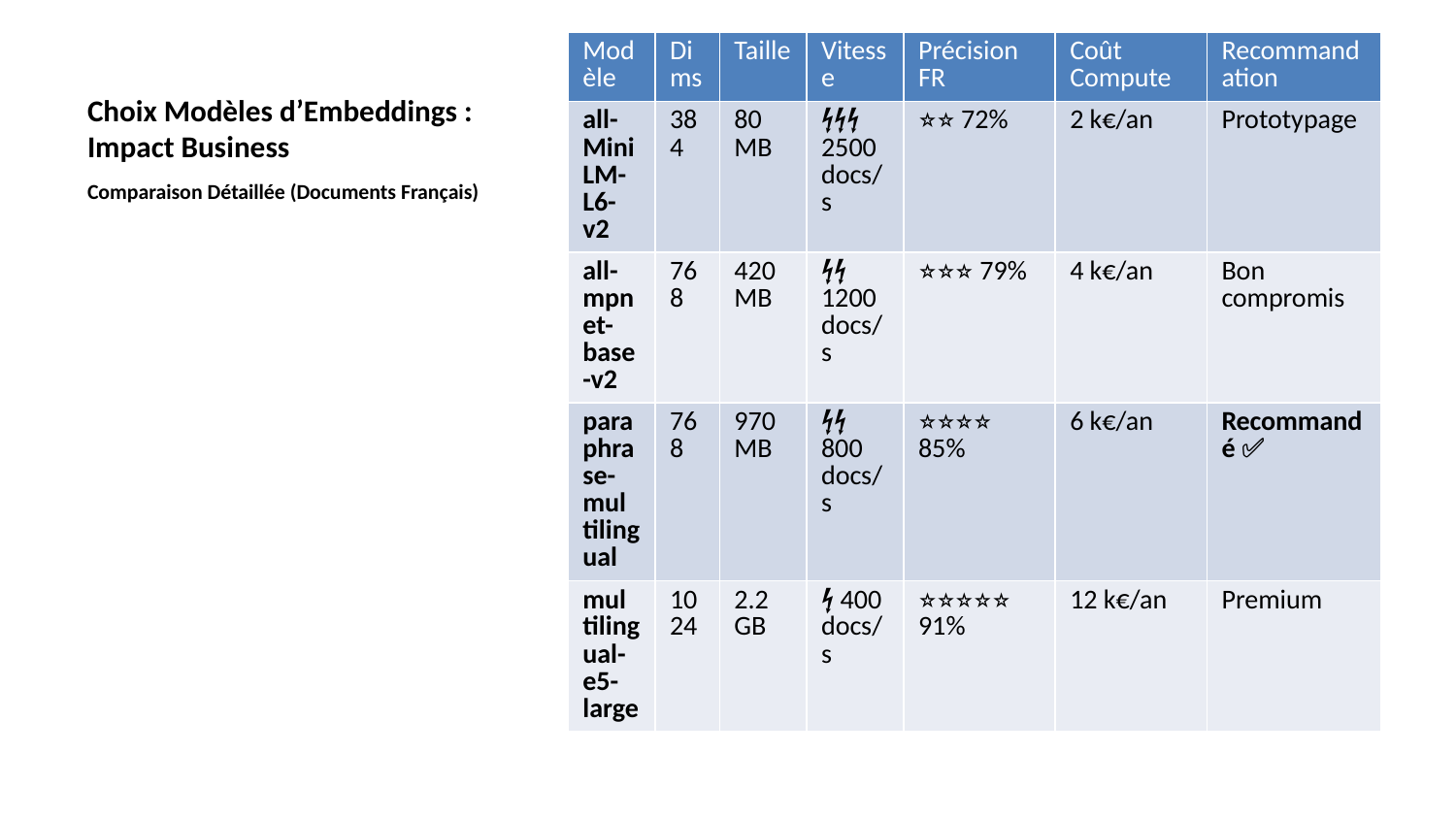

| Modèle | Dims | Taille | Vitesse | Précision FR | Coût Compute | Recommandation |
| --- | --- | --- | --- | --- | --- | --- |
| all-MiniLM-L6-v2 | 384 | 80 MB | ⚡⚡⚡ 2500 docs/s | ⭐⭐ 72% | 2 k€/an | Prototypage |
| all-mpnet-base-v2 | 768 | 420 MB | ⚡⚡ 1200 docs/s | ⭐⭐⭐ 79% | 4 k€/an | Bon compromis |
| paraphrase-multilingual | 768 | 970 MB | ⚡⚡ 800 docs/s | ⭐⭐⭐⭐ 85% | 6 k€/an | Recommandé ✅ |
| multilingual-e5-large | 1024 | 2.2 GB | ⚡ 400 docs/s | ⭐⭐⭐⭐⭐ 91% | 12 k€/an | Premium |
# Choix Modèles d’Embeddings : Impact Business
Comparaison Détaillée (Documents Français)